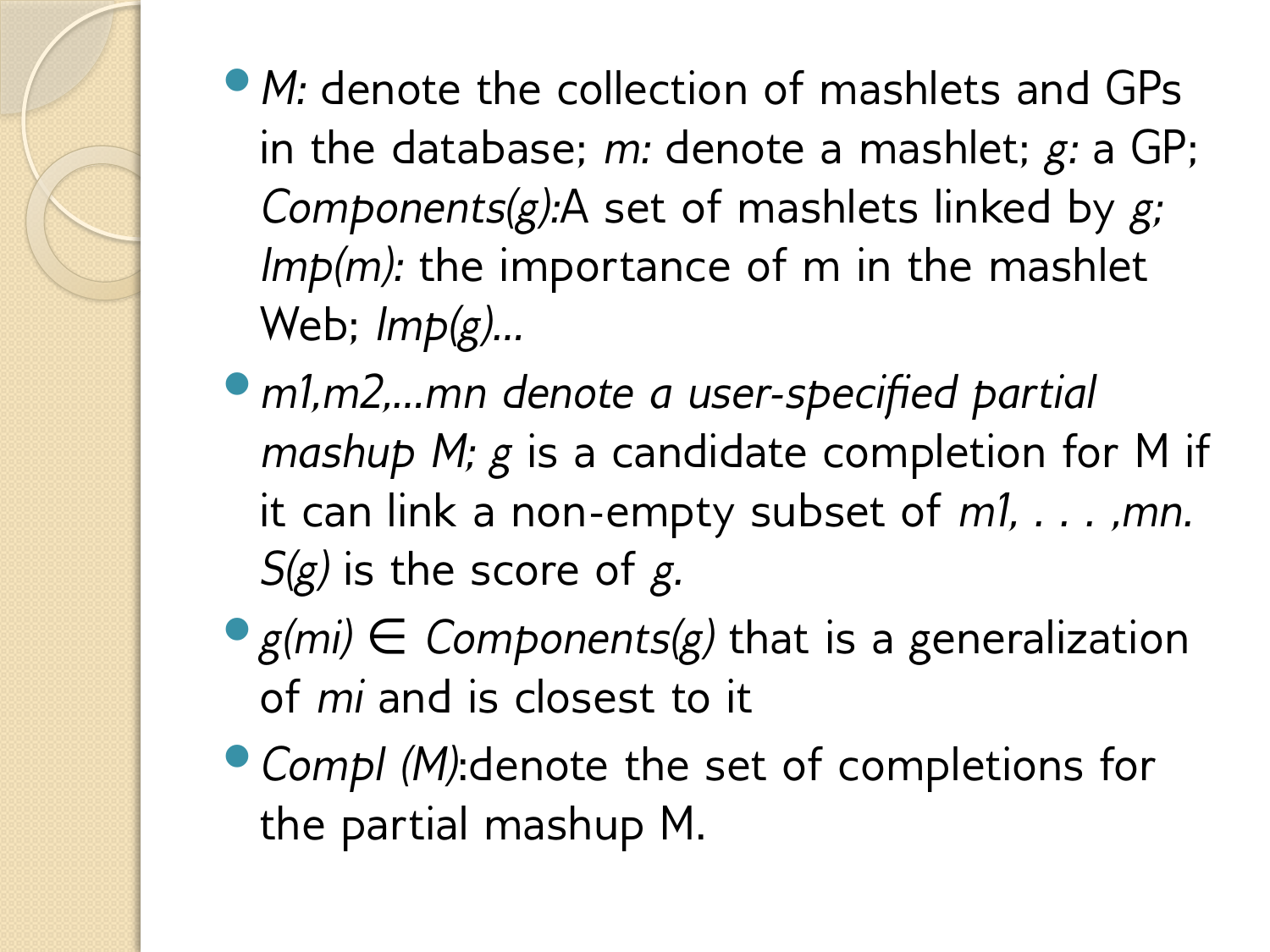

M: denote the collection of mashlets and GPs in the database; m: denote a mashlet; g: a GP; Components(g):A set of mashlets linked by g; Imp(m): the importance of m in the mashlet Web; Imp(g)…
m1,m2,…mn denote a user-specified partial mashup M; g is a candidate completion for M if it can link a non-empty subset of m1, . . . ,mn. S(g) is the score of g.
g(mi) ∈ Components(g) that is a generalization of mi and is closest to it
Compl (M):denote the set of completions for the partial mashup M.